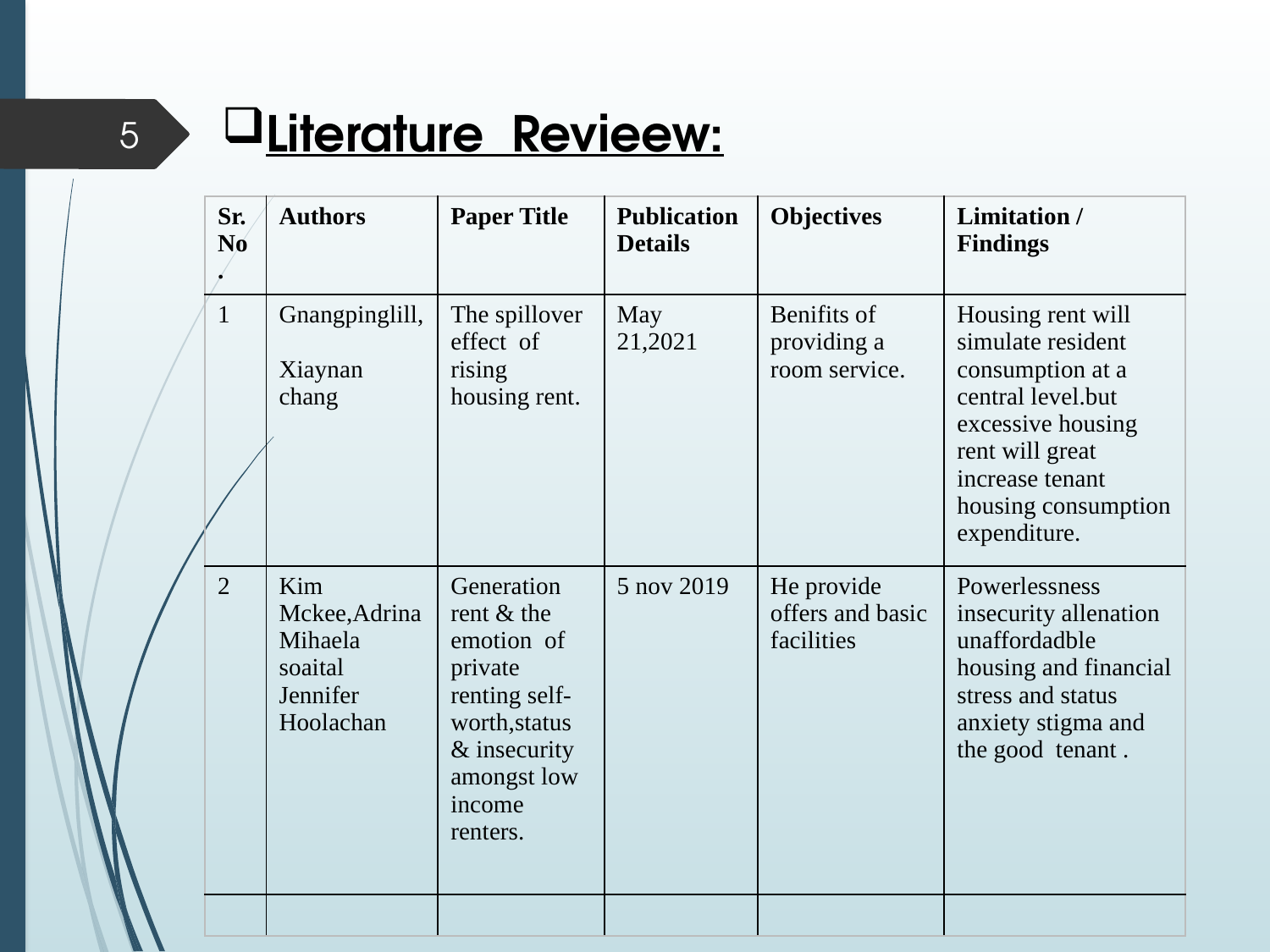

Literature  Revieew:
5
| Sr. No. | Authors | Paper Title | Publication Details | Objectives | Limitation / Findings |
| --- | --- | --- | --- | --- | --- |
| 1 | Gnangpinglill, Xiaynan chang | The spillover effect of rising housing rent. | May 21,2021 | Benifits of providing a room service. | Housing rent will simulate resident consumption at a central level.but excessive housing rent will great increase tenant housing consumption expenditure. |
| 2 | Kim Mckee,Adrina Mihaela soaital Jennifer Hoolachan | Generation rent & the emotion of private renting self-worth,status & insecurity amongst low income renters. | 5 nov 2019 | He provide offers and basic facilities | Powerlessness insecurity allenation unaffordadble housing and financial stress and status anxiety stigma and the good tenant . |
|  |  |  |  |  |  |